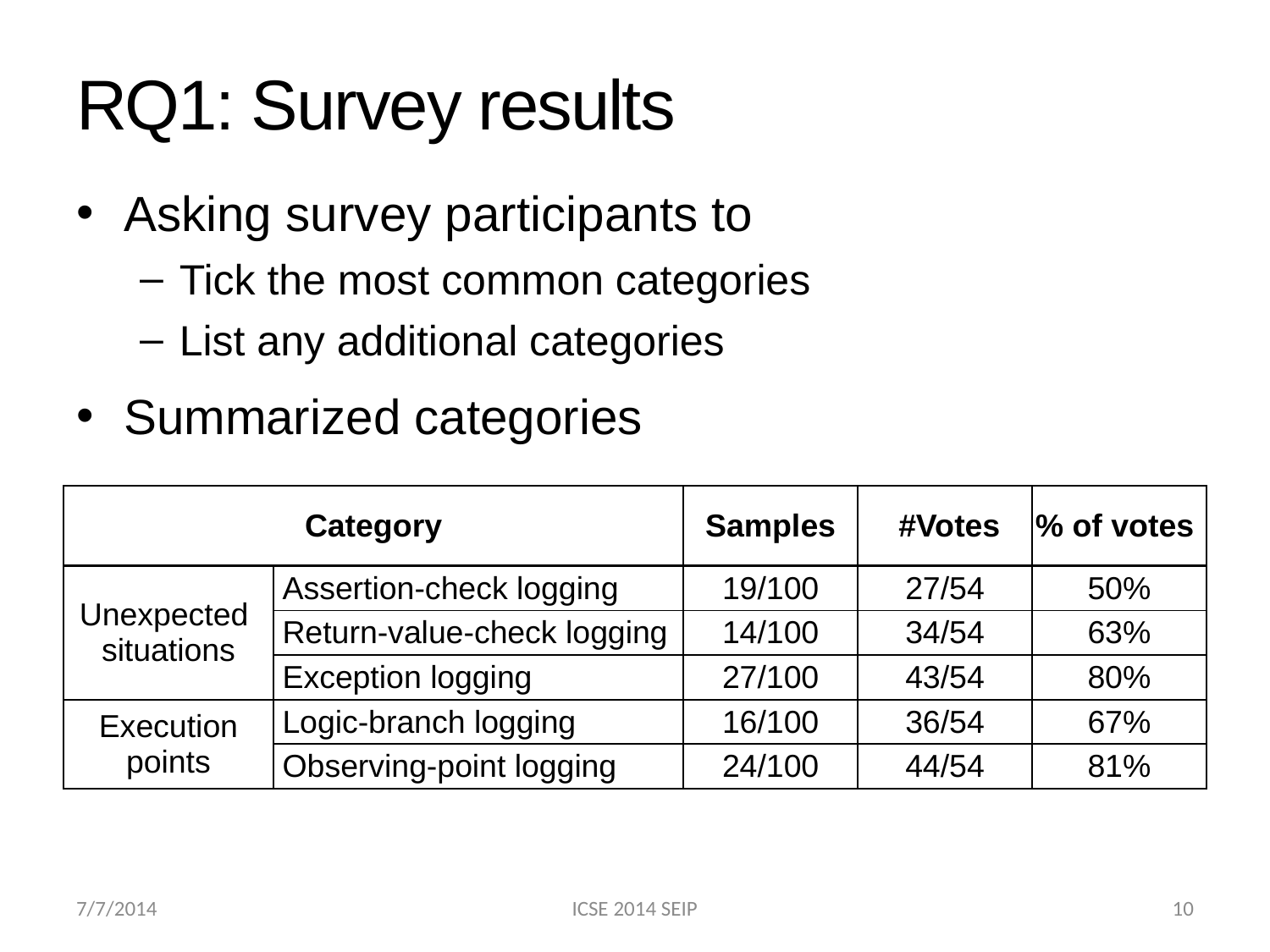

# RQ1: Survey results
Asking survey participants to
Tick the most common categories
List any additional categories
Summarized categories

| Category |  | Samples | #Votes | % of votes |
| --- | --- | --- | --- | --- |
| Unexpected situations | Assertion-check logging | 19/100 | 27/54 | 50% |
|  | Return-value-check logging | 14/100 | 34/54 | 63% |
|  | Exception logging | 27/100 | 43/54 | 80% |
| Execution points | Logic-branch logging | 16/100 | 36/54 | 67% |
|  | Observing-point logging | 24/100 | 44/54 | 81% |
7/7/2014
ICSE 2014 SEIP
10